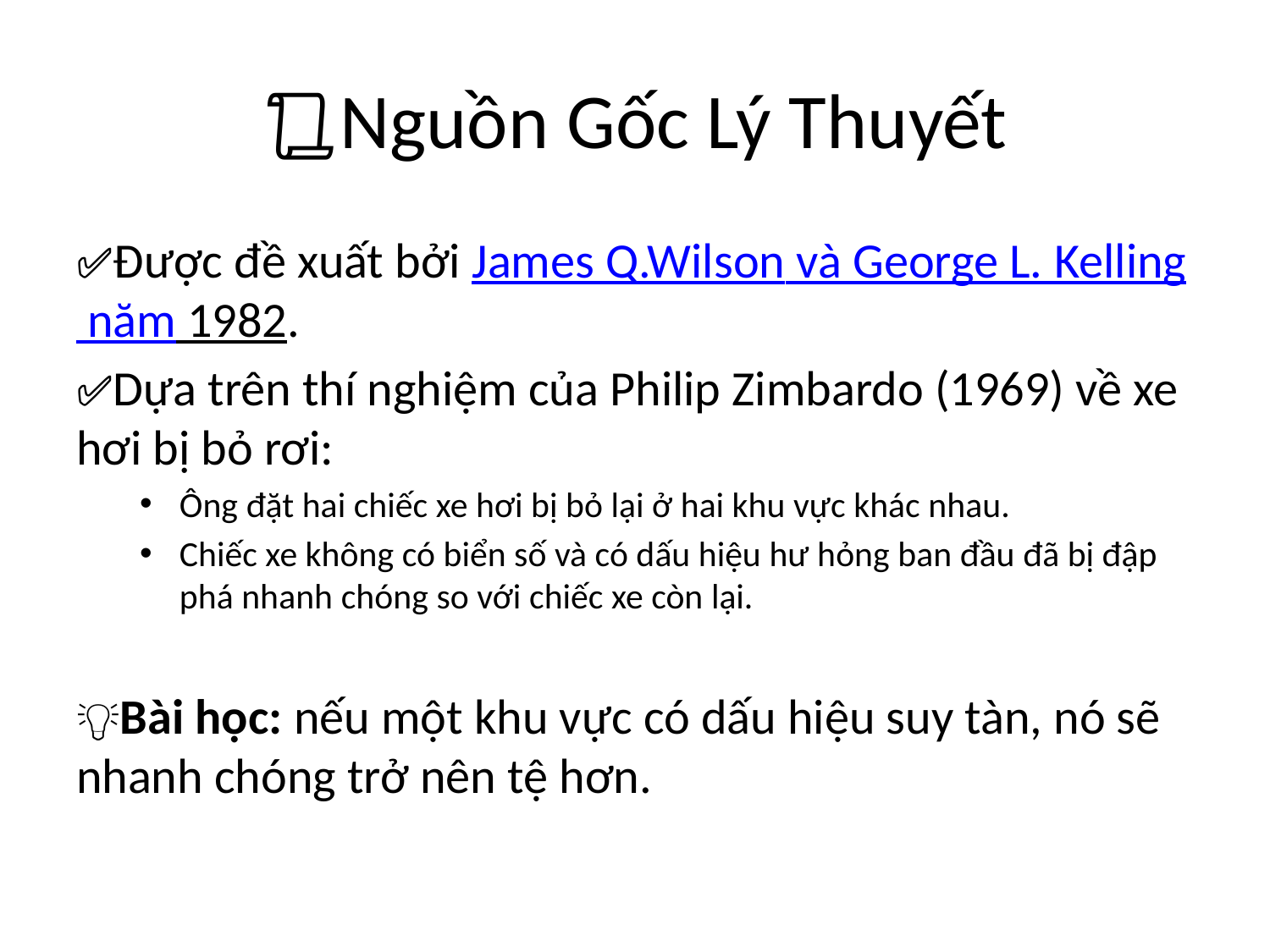

# 📜Nguồn Gốc Lý Thuyết
✅Được đề xuất bởi James Q.Wilson và George L. Kelling năm 1982.
✅Dựa trên thí nghiệm của Philip Zimbardo (1969) về xe hơi bị bỏ rơi:
Ông đặt hai chiếc xe hơi bị bỏ lại ở hai khu vực khác nhau.
Chiếc xe không có biển số và có dấu hiệu hư hỏng ban đầu đã bị đập phá nhanh chóng so với chiếc xe còn lại.

💡Bài học: nếu một khu vực có dấu hiệu suy tàn, nó sẽ nhanh chóng trở nên tệ hơn.